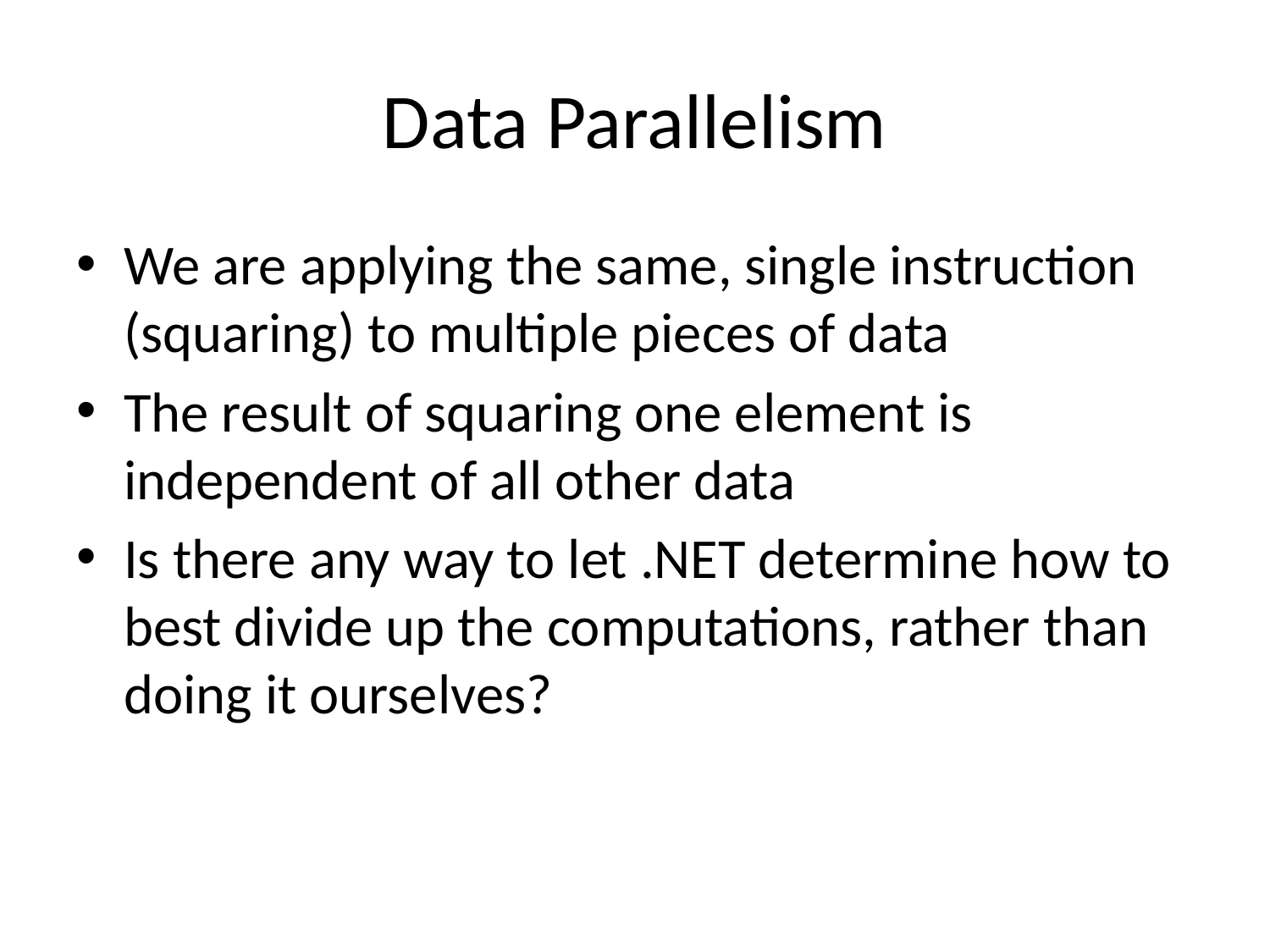

# Data Parallelism
We are applying the same, single instruction (squaring) to multiple pieces of data
The result of squaring one element is independent of all other data
Is there any way to let .NET determine how to best divide up the computations, rather than doing it ourselves?